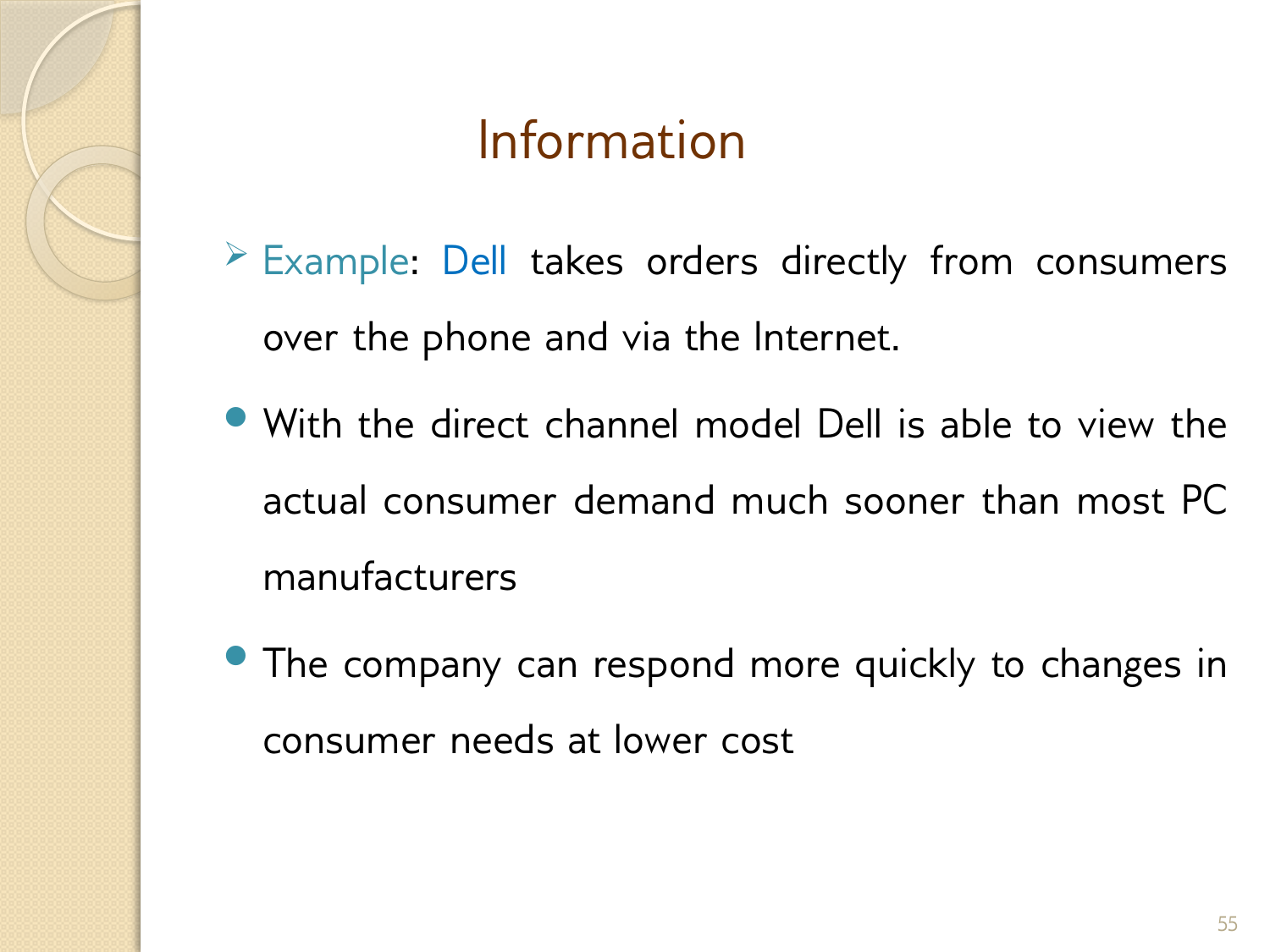

Information
Example: Dell takes orders directly from consumers over the phone and via the Internet.
With the direct channel model Dell is able to view the actual consumer demand much sooner than most PC manufacturers
The company can respond more quickly to changes in consumer needs at lower cost

55